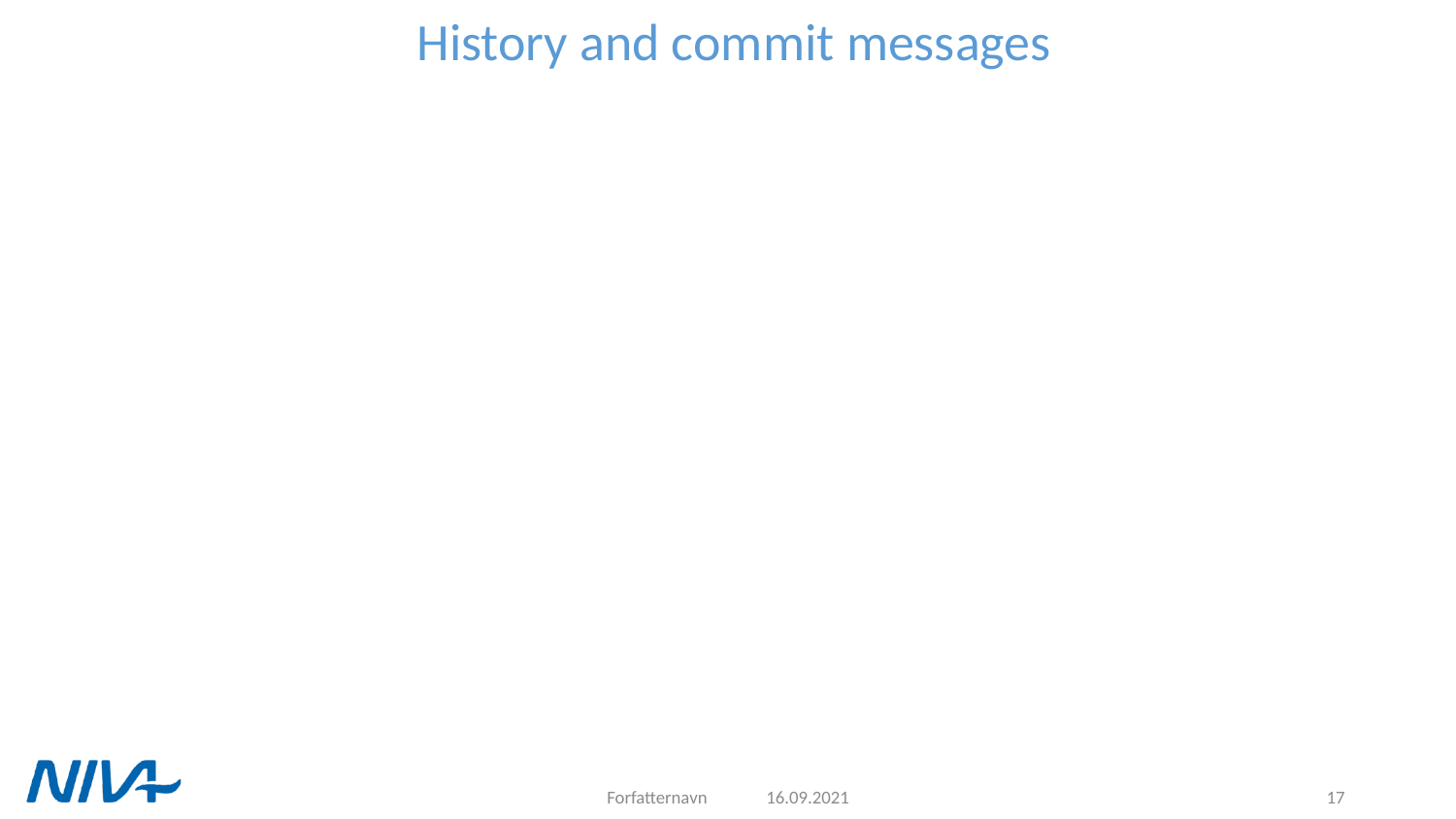

# History and commit messages

Forfatternavn

16.09.2021
17